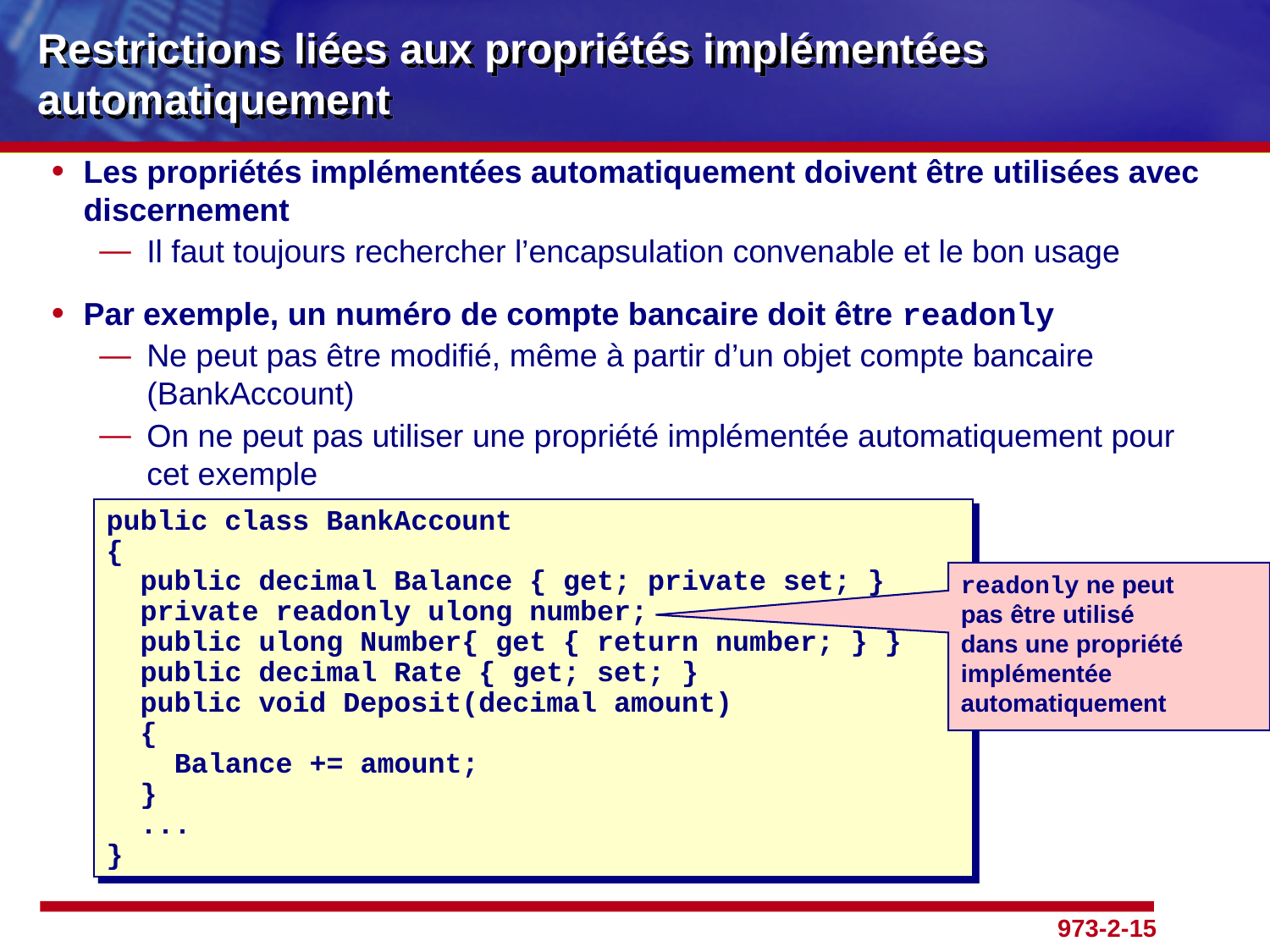

# Restrictions liées aux propriétés implémentées automatiquement
Les propriétés implémentées automatiquement doivent être utilisées avec discernement
Il faut toujours rechercher l’encapsulation convenable et le bon usage
Par exemple, un numéro de compte bancaire doit être readonly
Ne peut pas être modifié, même à partir d’un objet compte bancaire (BankAccount)
On ne peut pas utiliser une propriété implémentée automatiquement pour cet exemple
public class BankAccount
{
  public decimal Balance { get; private set; }
  private readonly ulong number;
  public ulong Number{ get { return number; } }
  public decimal Rate { get; set; }
  public void Deposit(decimal amount)
  {
    Balance += amount;
  }
  ...
}
readonly ne peut
pas être utilisé
dans une propriété
implémentée automatiquement